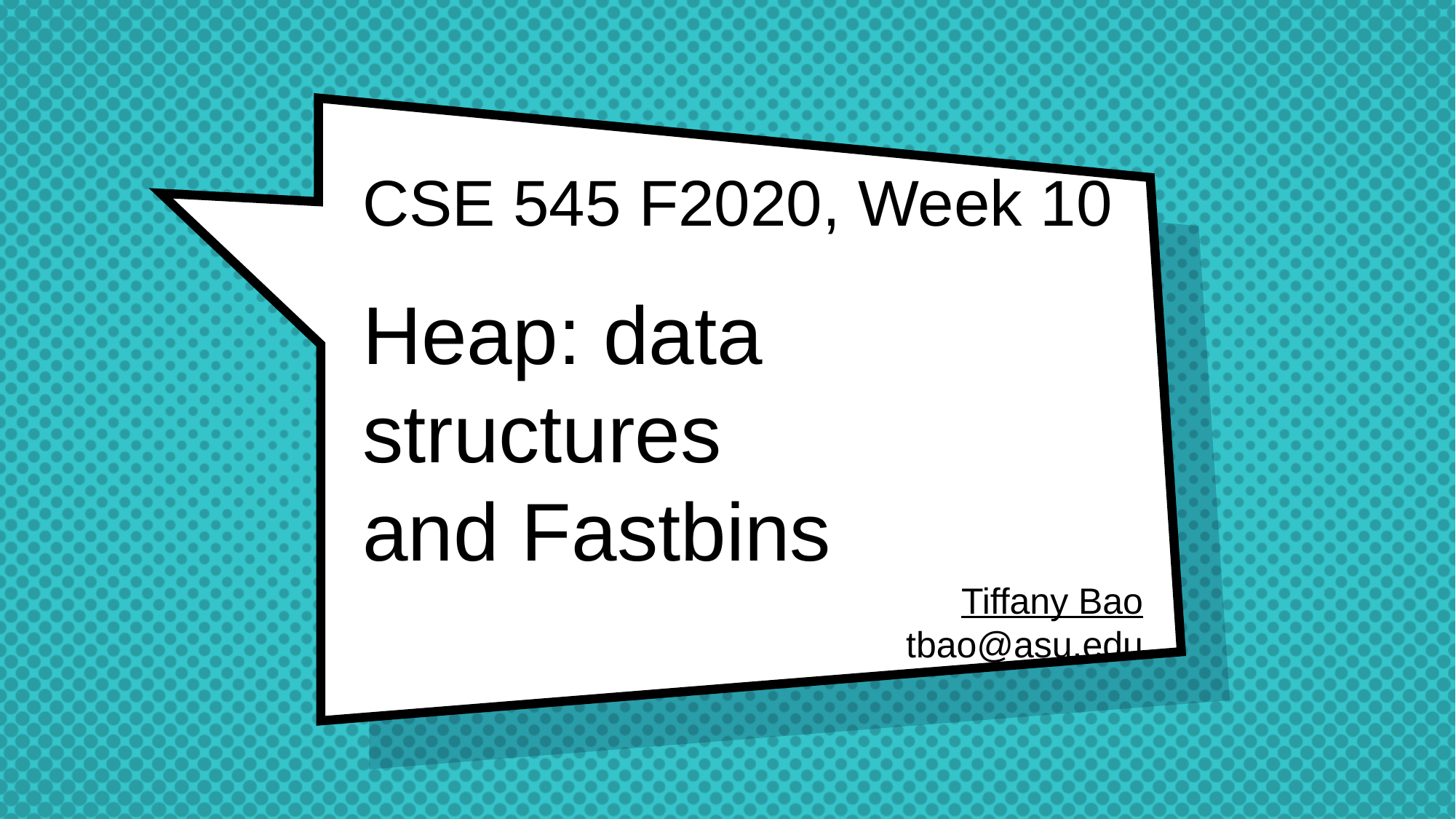

# CSE 545 F2020, Week 10 Heap: data structures and Fastbins
Tiffany Bao
tbao@asu.edu